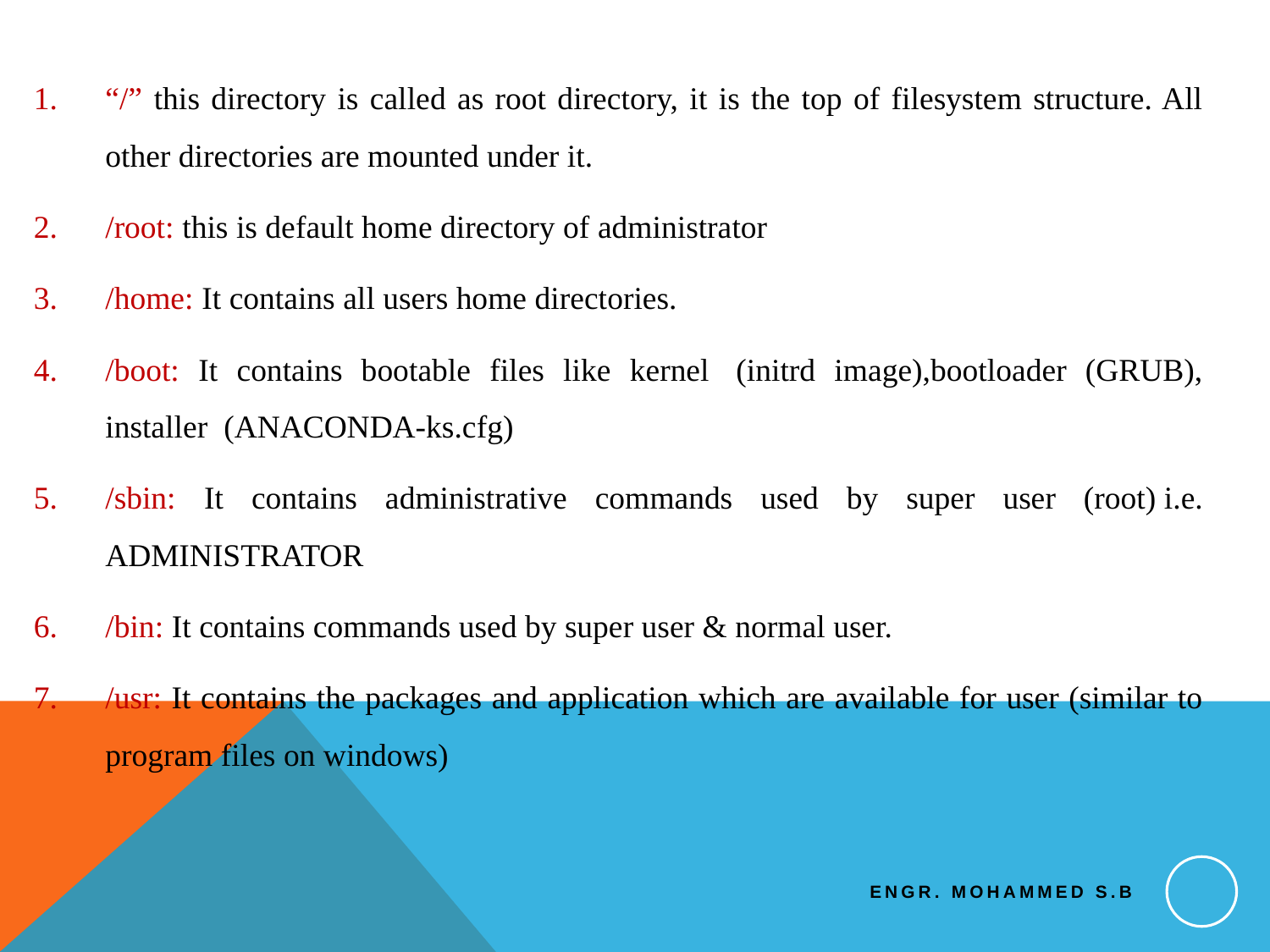

“/” this directory is called as root directory, it is the top of filesystem structure. All other directories are mounted under it.
/root: this is default home directory of administrator
/home: It contains all users home directories.
/boot: It contains bootable files like kernel  (initrd image),bootloader (GRUB), installer  (ANACONDA-ks.cfg)
/sbin: It contains administrative commands used by super user (root) i.e. ADMINISTRATOR
/bin: It contains commands used by super user & normal user.
/usr: It contains the packages and application which are available for user (similar to program files on windows)

28
Engr. Mohammed S.B